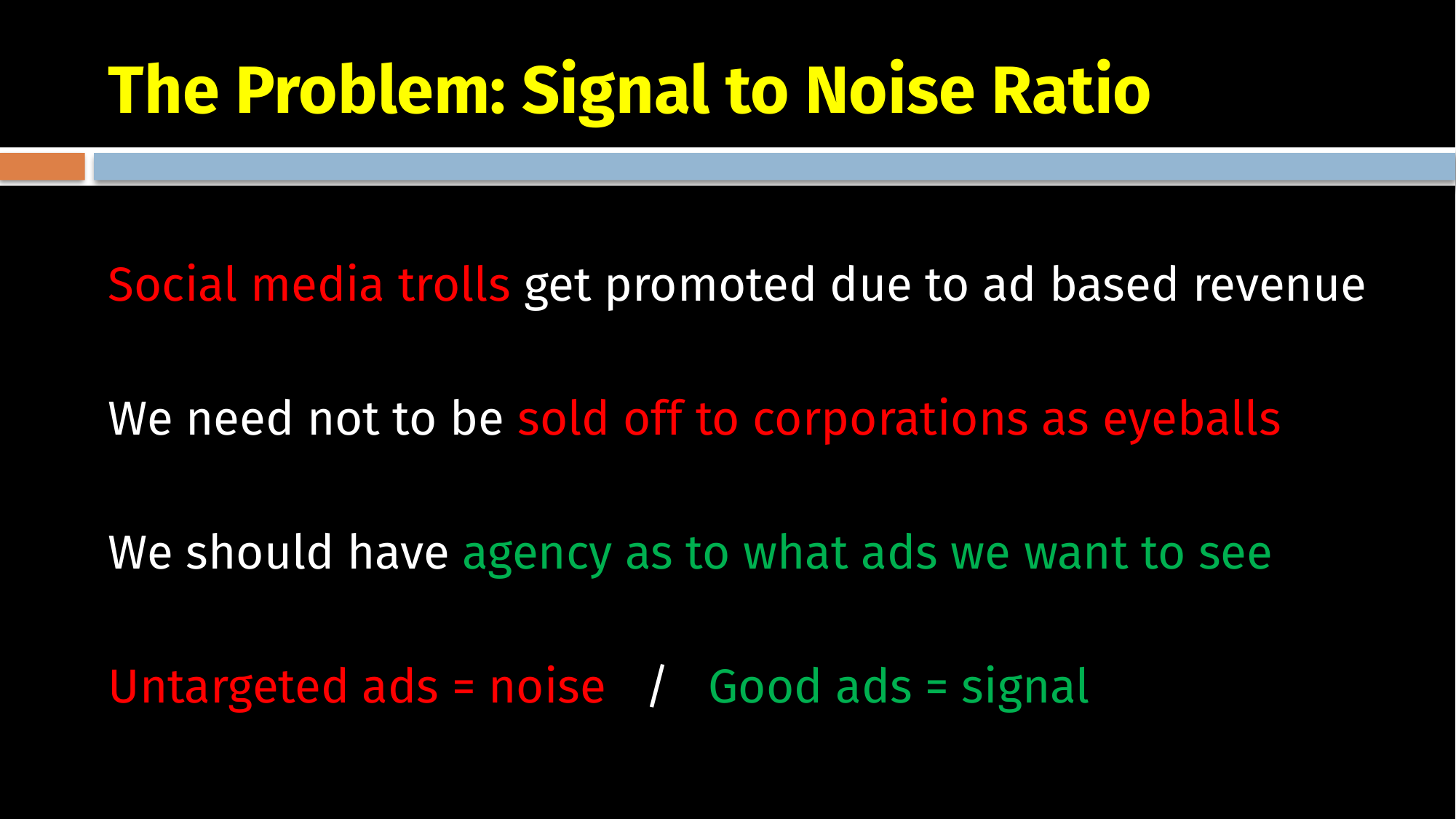

# The Problem: Signal to Noise Ratio

Social media trolls get promoted due to ad based revenue

We need not to be sold off to corporations as eyeballs

We should have agency as to what ads we want to see

Untargeted ads = noise   /   Good ads = signal